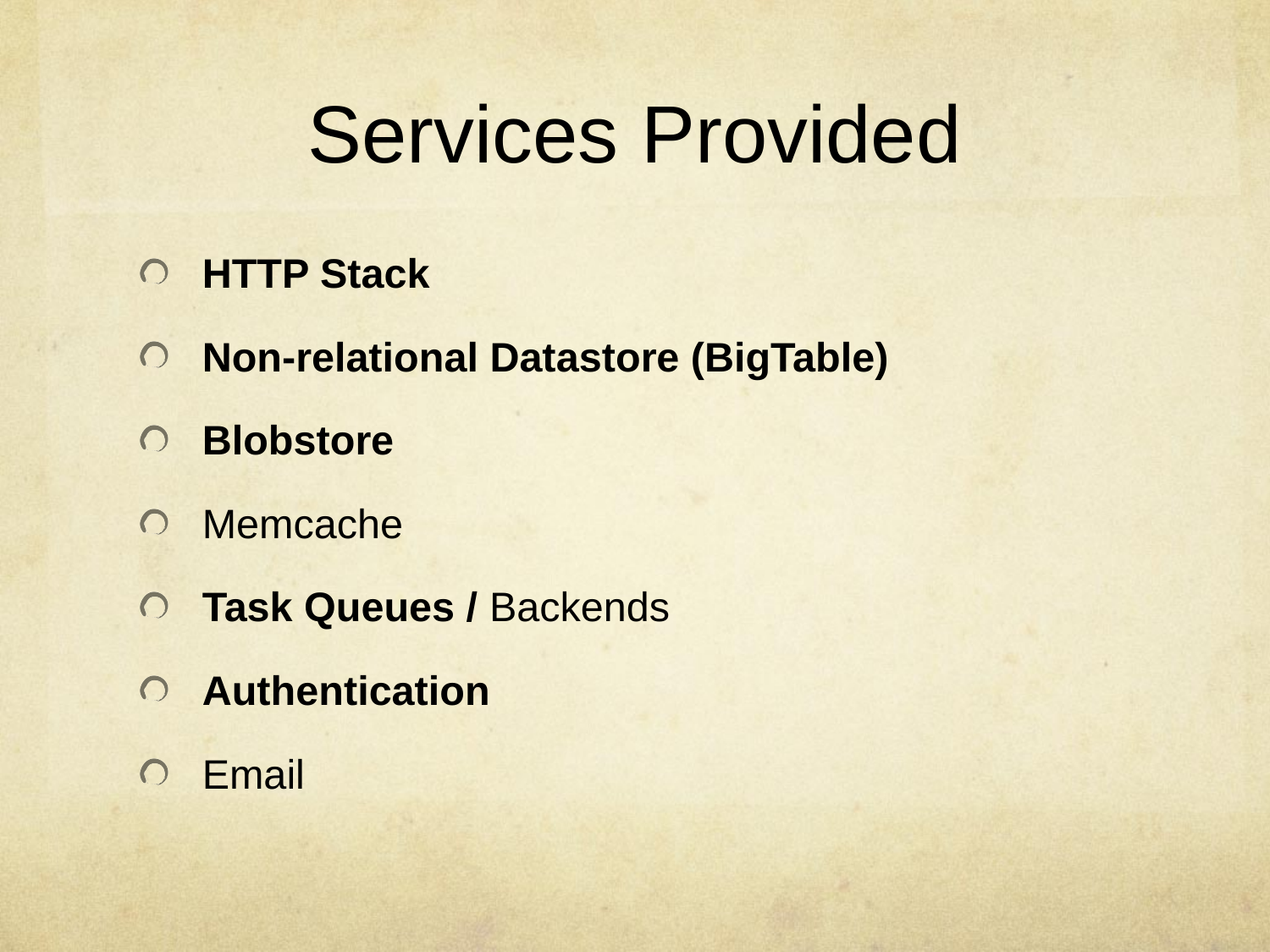

# Services Provided
HTTP Stack
Non-relational Datastore (BigTable)
Blobstore
Memcache
Task Queues / Backends
Authentication
Email